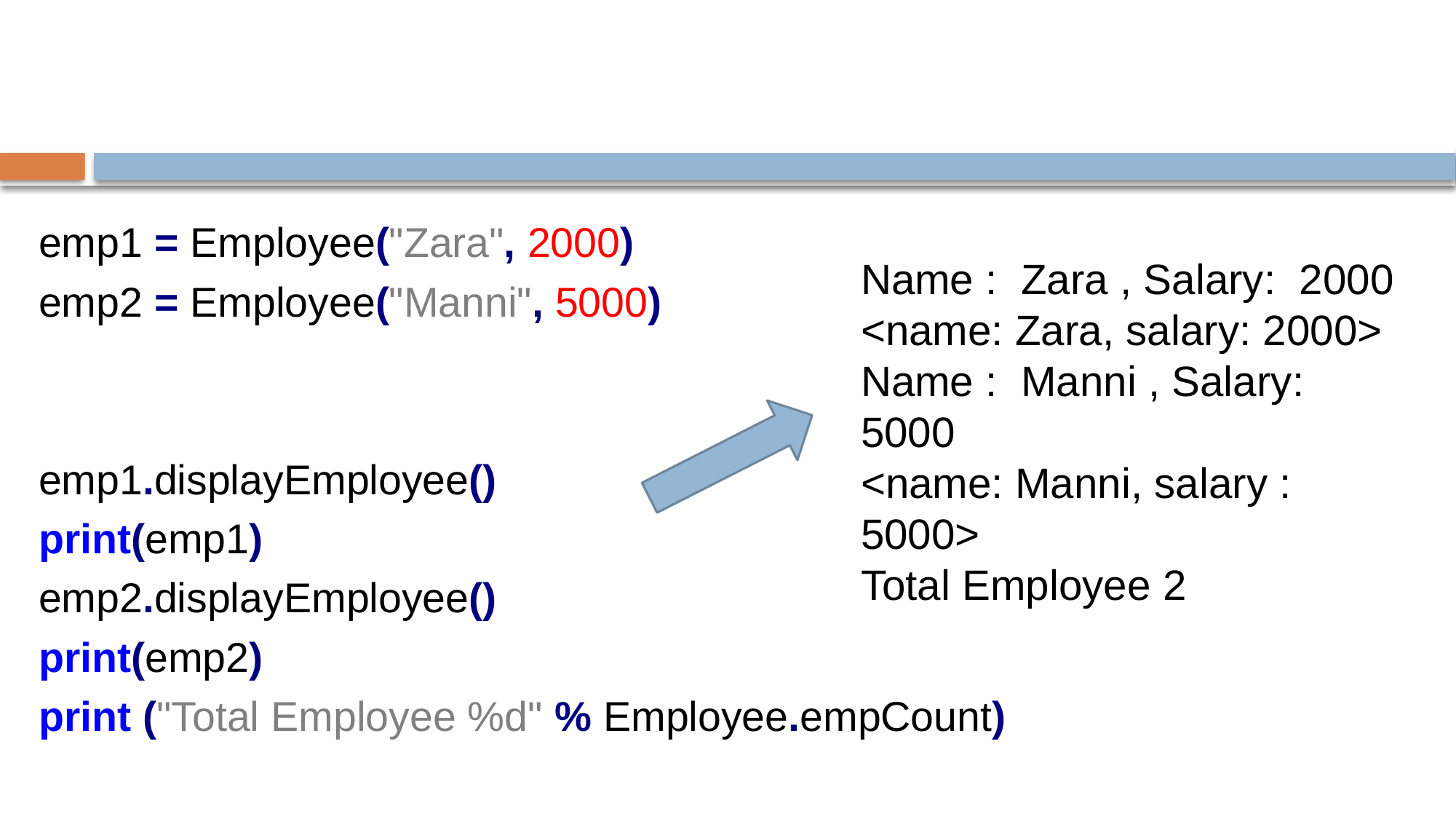

#
emp1 = Employee("Zara", 2000)
emp2 = Employee("Manni", 5000)

emp1.displayEmployee()
print(emp1)
emp2.displayEmployee()
print(emp2)
print ("Total Employee %d" % Employee.empCount)
Name :  Zara , Salary:  2000
<name: Zara, salary: 2000>
Name :  Manni , Salary:  5000
<name: Manni, salary : 5000>
Total Employee 2